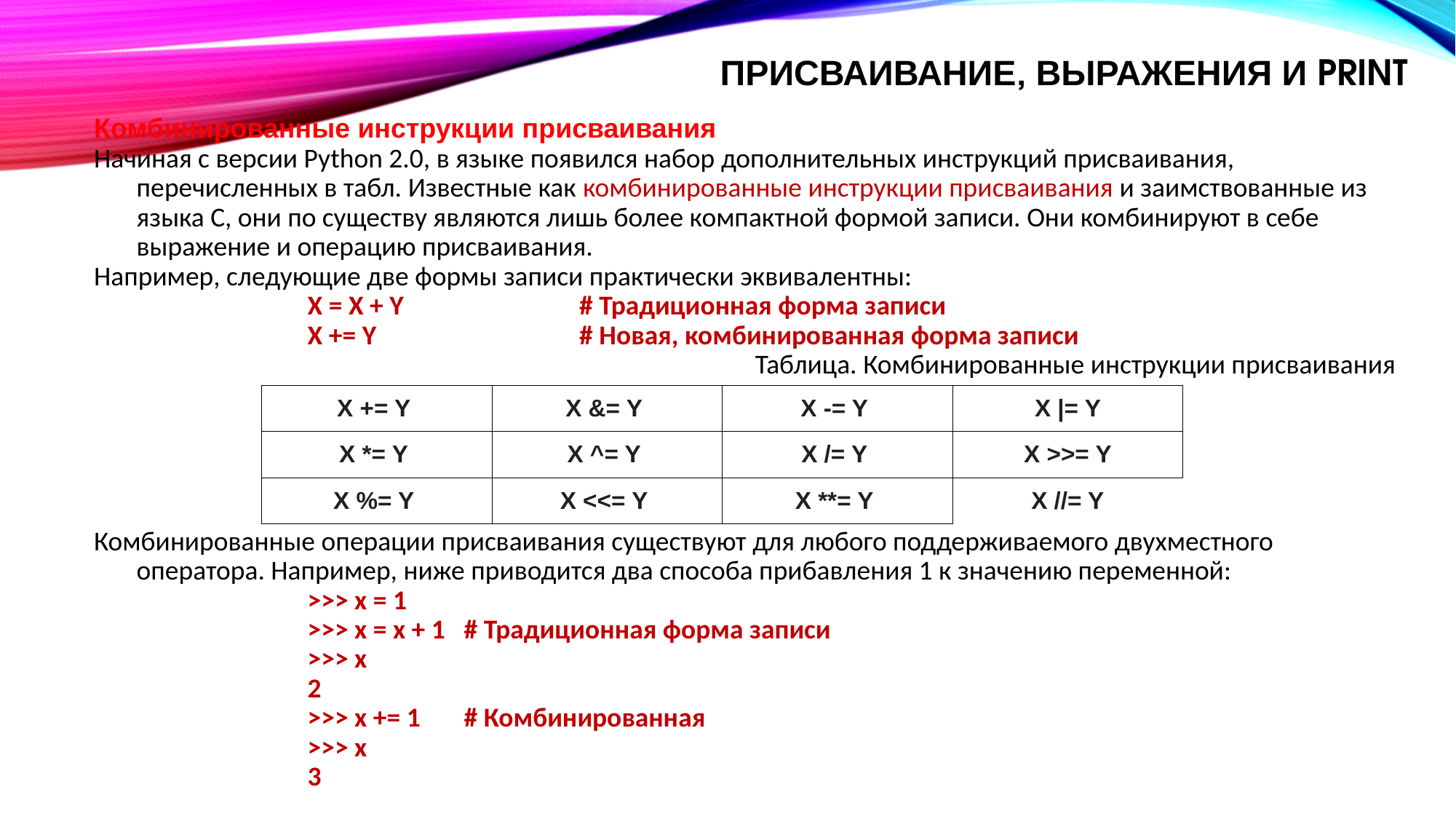

# Присваивание, выражения и print
Комбинированные инструкции присваивания
Начиная с версии Python 2.0, в языке появился набор дополнительных инструкций присваивания,  перечисленных в табл. Известные как комбинированные инструкции присваивания и заимствованные из языка C, они по существу являются лишь более компактной формой записи. Они комбинируют в себе выражение и операцию присваивания.
Например, следующие две формы записи практически эквивалентны:
X = X + Y		 # Традиционная форма записи
X += Y 		 # Новая, комбинированная форма записи
Таблица. Комбинированные инструкции присваивания

Комбинированные операции присваивания существуют для любого поддерживаемого двухместного оператора. Например, ниже приводится два способа прибавления 1 к значению переменной:
>>> x = 1
>>> x = x + 1 	# Традиционная форма записи
>>> x
2
>>> x += 1 	# Комбинированная
>>> x
3
| X += Y | X &= Y | X -= Y | X |= Y |
| --- | --- | --- | --- |
| X \*= Y | X ^= Y | X /= Y | X >>= Y |
| X %= Y | X <<= Y | X \*\*= Y | X //= Y |